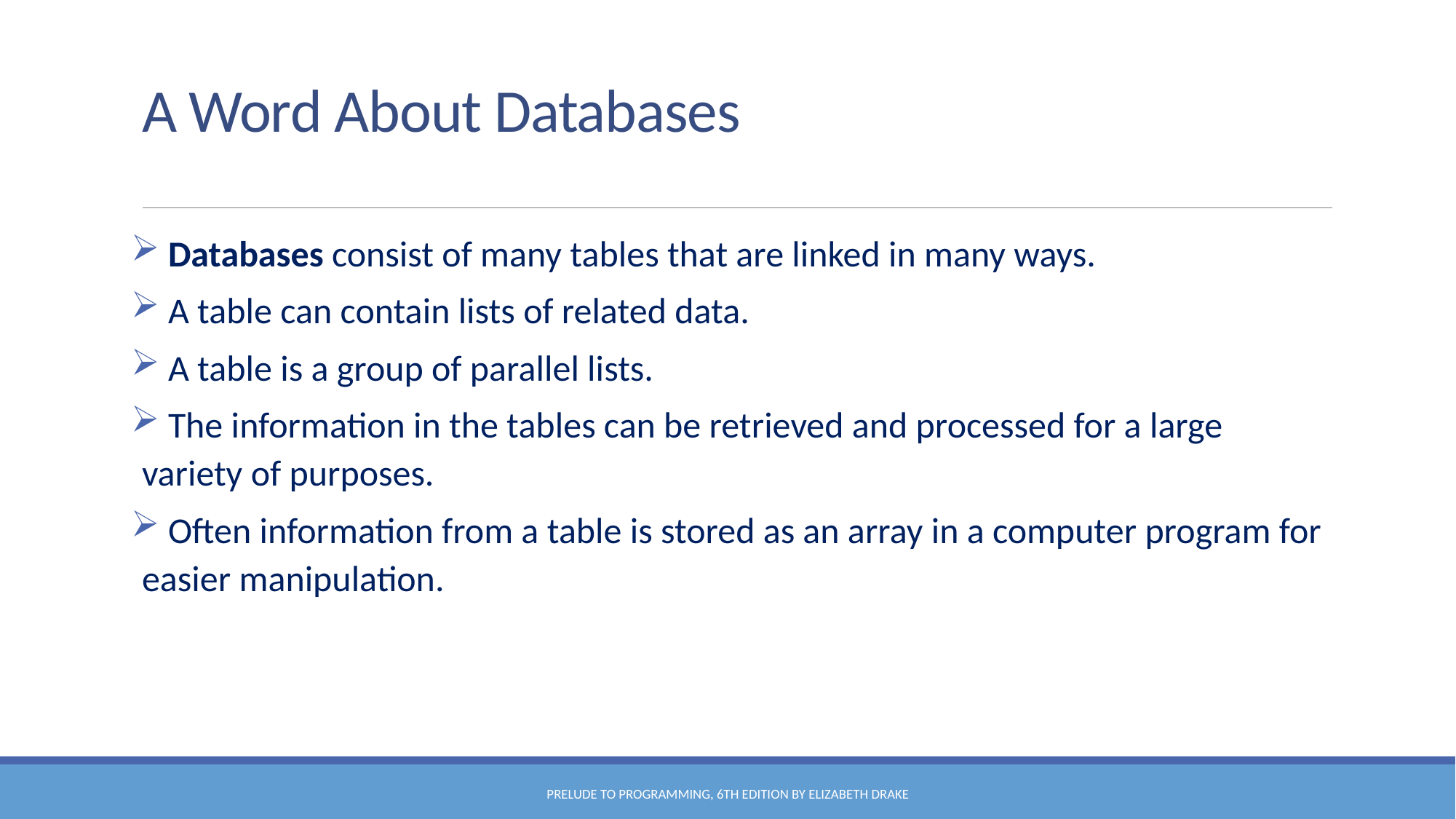

# A Word About Databases
 Databases consist of many tables that are linked in many ways.
 A table can contain lists of related data.
 A table is a group of parallel lists.
 The information in the tables can be retrieved and processed for a large variety of purposes.
 Often information from a table is stored as an array in a computer program for easier manipulation.

Prelude to Programming, 6th edition by Elizabeth Drake